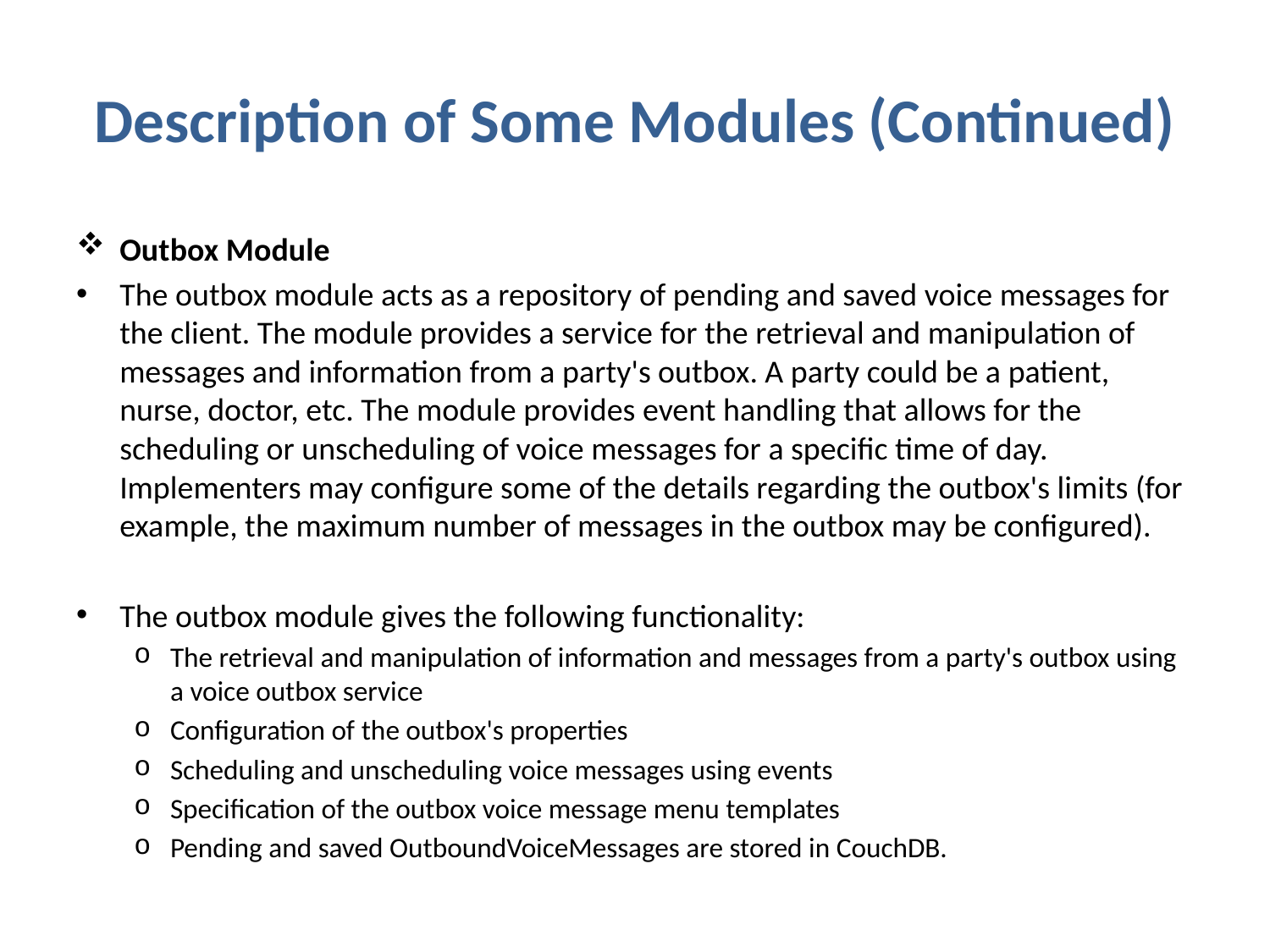

# Description of Some Modules (Continued)
Outbox Module
The outbox module acts as a repository of pending and saved voice messages for the client. The module provides a service for the retrieval and manipulation of messages and information from a party's outbox. A party could be a patient, nurse, doctor, etc. The module provides event handling that allows for the scheduling or unscheduling of voice messages for a specific time of day. Implementers may configure some of the details regarding the outbox's limits (for example, the maximum number of messages in the outbox may be configured).

The outbox module gives the following functionality:
The retrieval and manipulation of information and messages from a party's outbox using a voice outbox service
Configuration of the outbox's properties
Scheduling and unscheduling voice messages using events
Specification of the outbox voice message menu templates
Pending and saved OutboundVoiceMessages are stored in CouchDB.